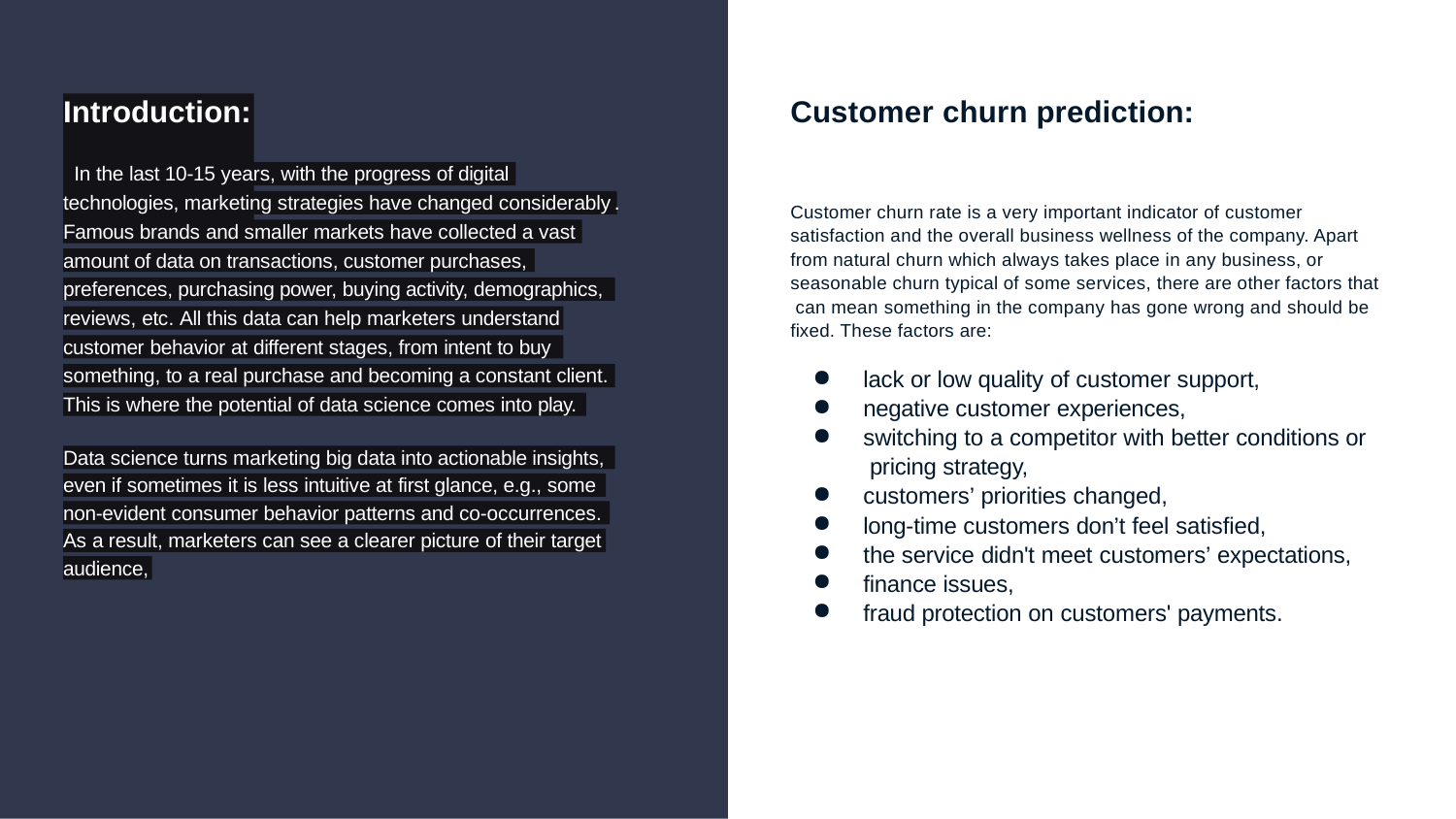

Customer churn prediction:
# Introduction:
In the last 10-15 years, with the progress of digital
.
technologies, marketing strategies have changed considerably
Customer churn rate is a very important indicator of customer  satisfaction and the overall business wellness of the company. Apart  from natural churn which always takes place in any business, or  seasonable churn typical of some services, there are other factors that  can mean something in the company has gone wrong and should be  fixed. These factors are:
Famous brands and smaller markets have collected a vast
amount of data on transactions, customer purchases,
preferences, purchasing power, buying activity, demographics,
reviews, etc. All this data can help marketers understand
customer behavior at different stages, from intent to buy
lack or low quality of customer support,
negative customer experiences,
switching to a competitor with better conditions or  pricing strategy,
customers’ priorities changed,
long-time customers don’t feel satisfied,
the service didn't meet customers’ expectations,
finance issues,
fraud protection on customers' payments.
something, to a real purchase and becoming a constant client.
This is where the potential of data science comes into play.
Data science turns marketing big data into actionable insights,
even if sometimes it is less intuitive at first glance, e.g., some
non-evident consumer behavior patterns and co-occurrences.
As a result, marketers can see a clearer picture of their target
audience,